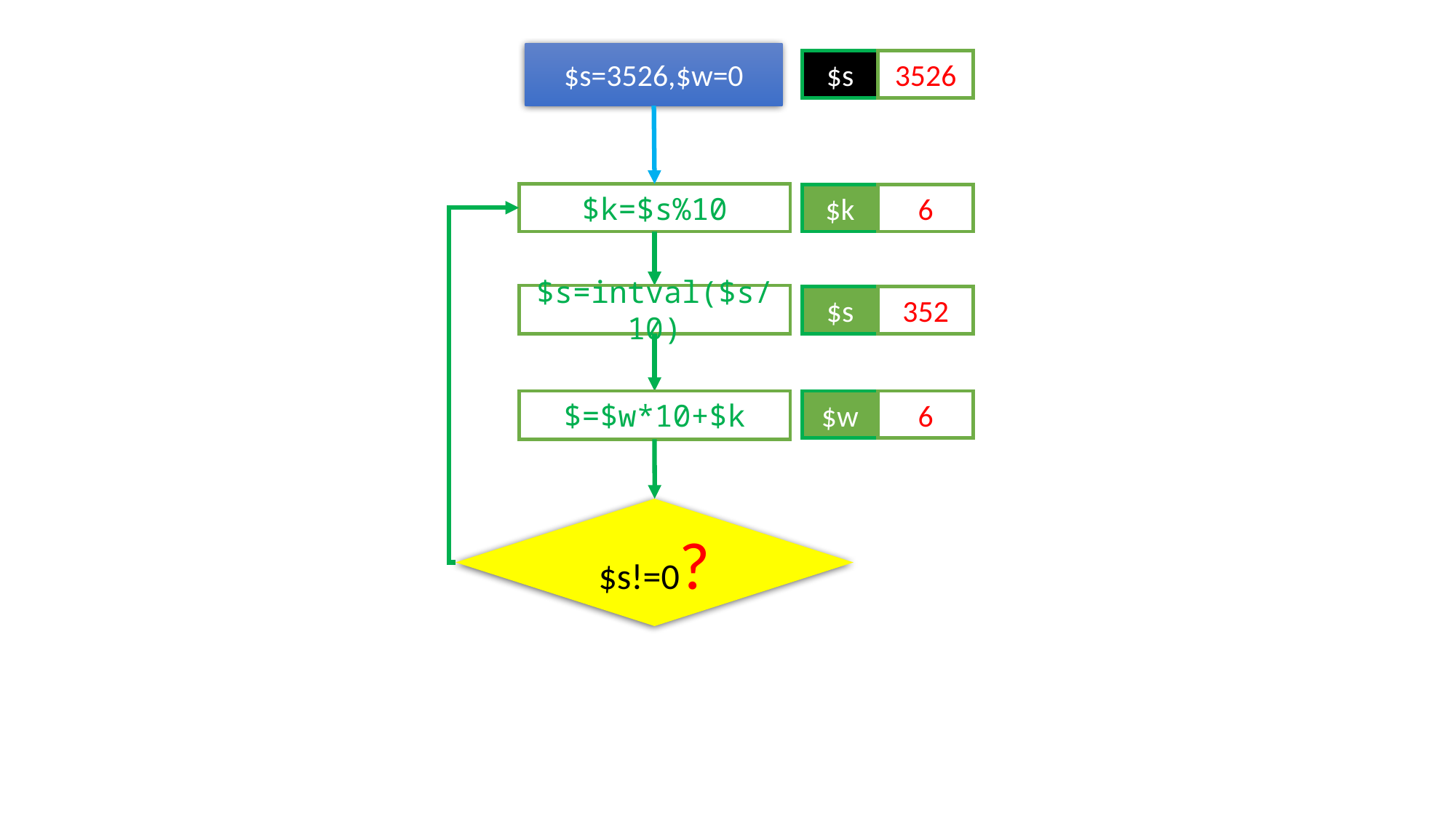

$s=3526,$w=0
$s
0
3526
$k=$s%10
$k
0
6
$s=intval($s/10)
$s
0
352
$=$w*10+$k
$w
6
1
$s!=0?